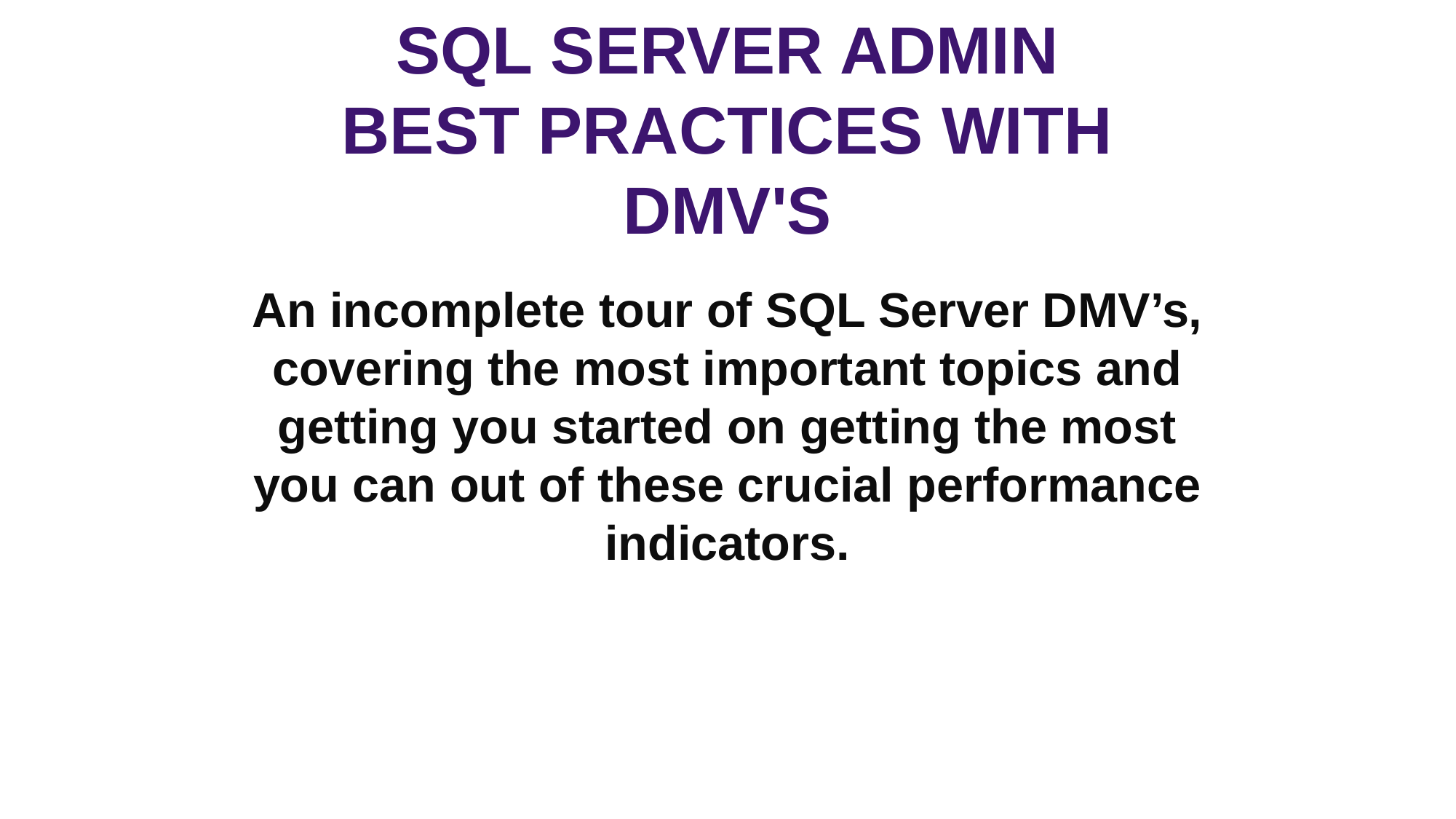

# SQL Server Admin Best Practices with DMV's
An incomplete tour of SQL Server DMV’s, covering the most important topics and getting you started on getting the most you can out of these crucial performance indicators.